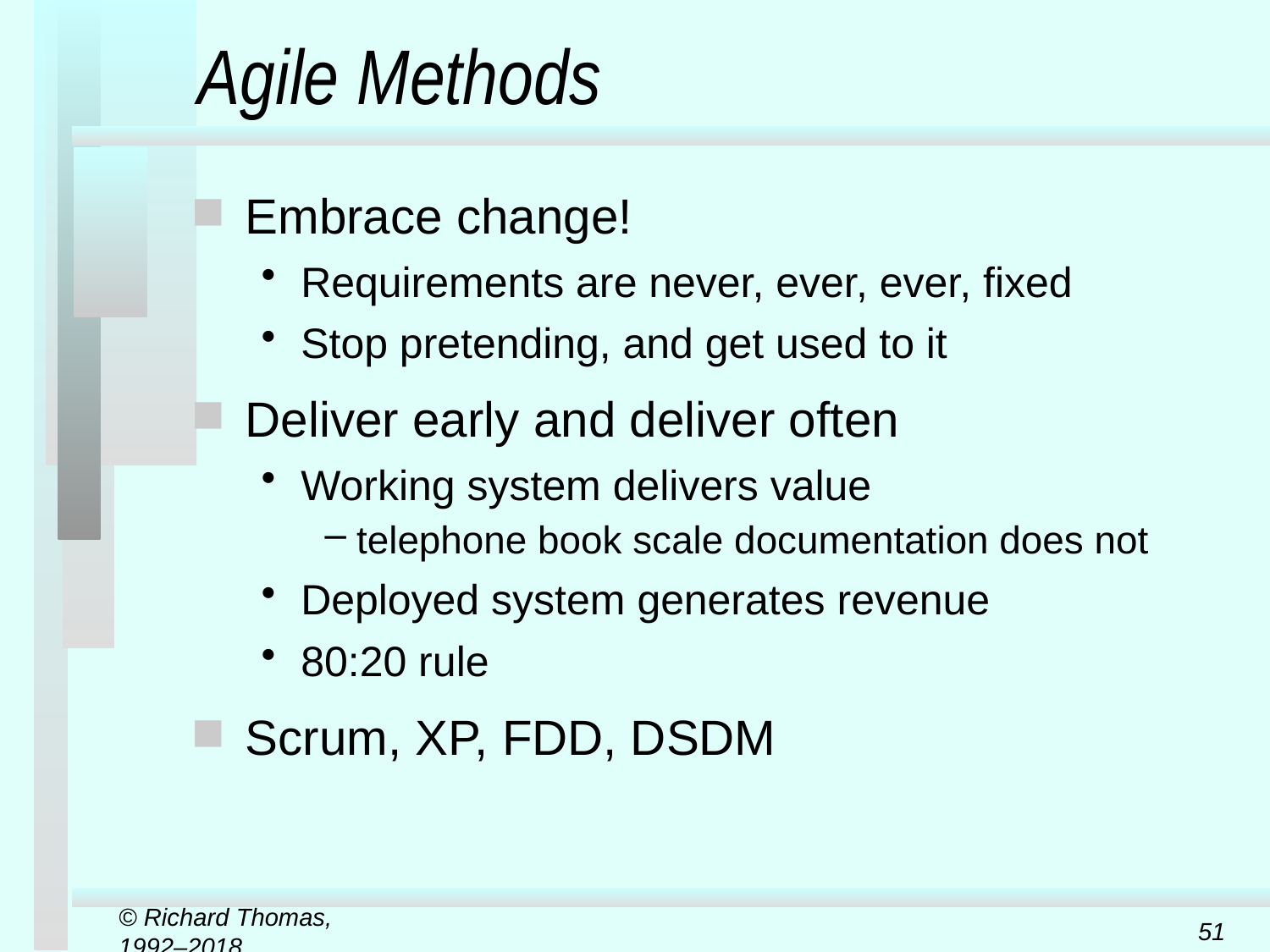

# Agile Methods
Embrace change!
Requirements are never, ever, ever, fixed
Stop pretending, and get used to it
Deliver early and deliver often
Working system delivers value
telephone book scale documentation does not
Deployed system generates revenue
80:20 rule
Scrum, XP, FDD, DSDM
© Richard Thomas, 1992–2018
51